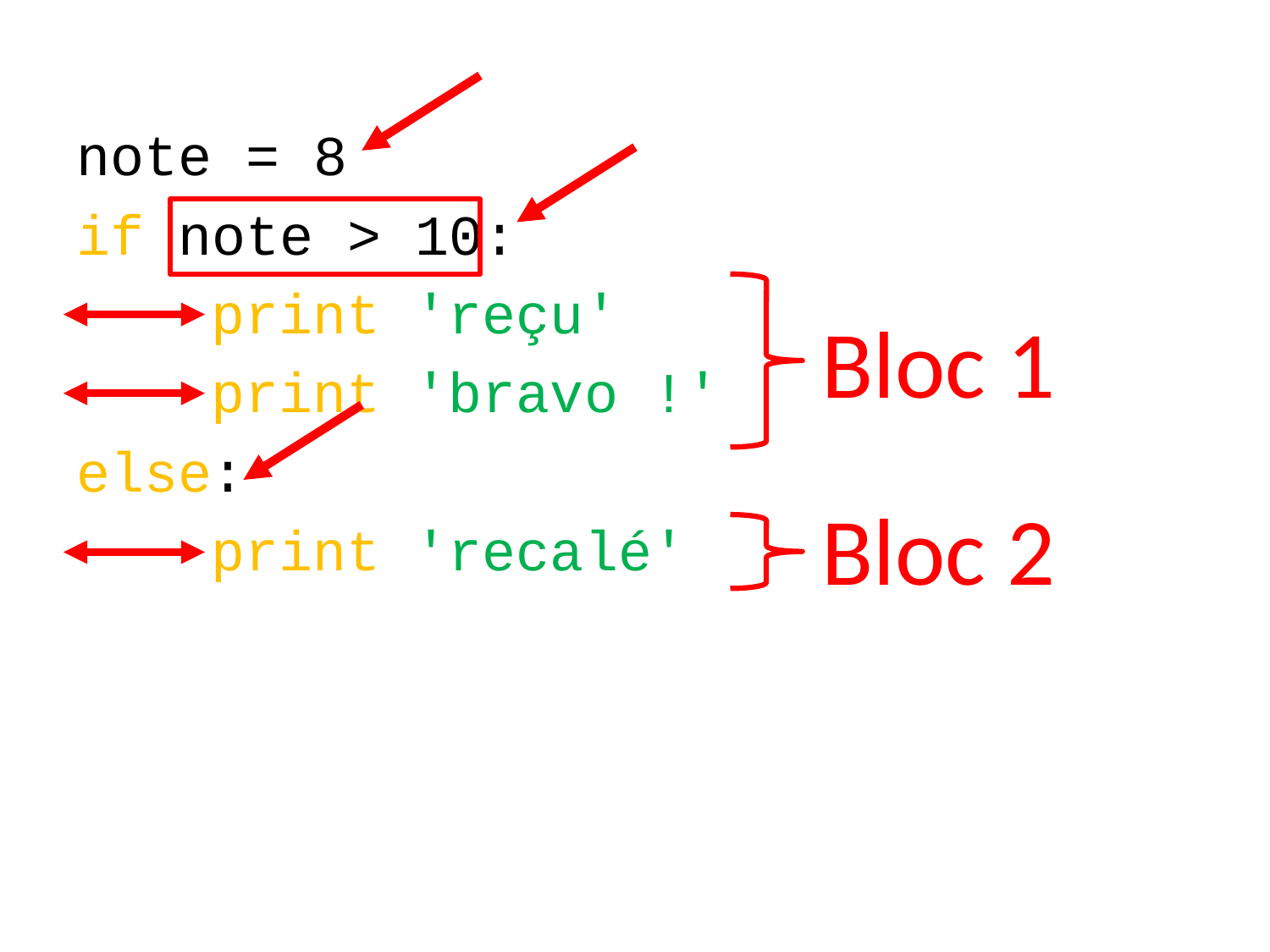

note = 8
if note > 10:
    print 'reçu'
    print 'bravo !'
else:
    print 'recalé'

Bloc 1
Bloc 2